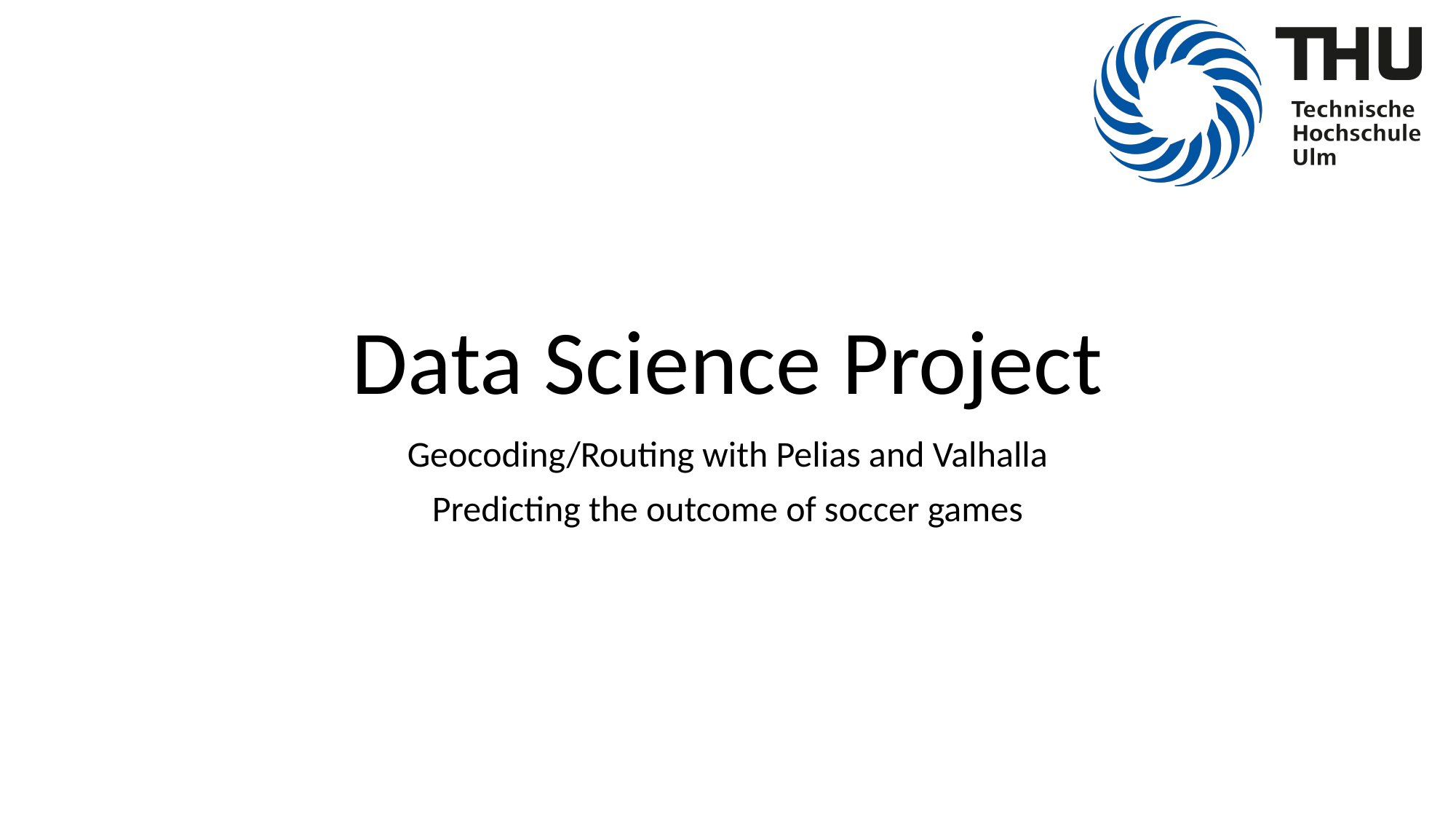

# Data Science Project
Geocoding/Routing with Pelias and Valhalla
Predicting the outcome of soccer games